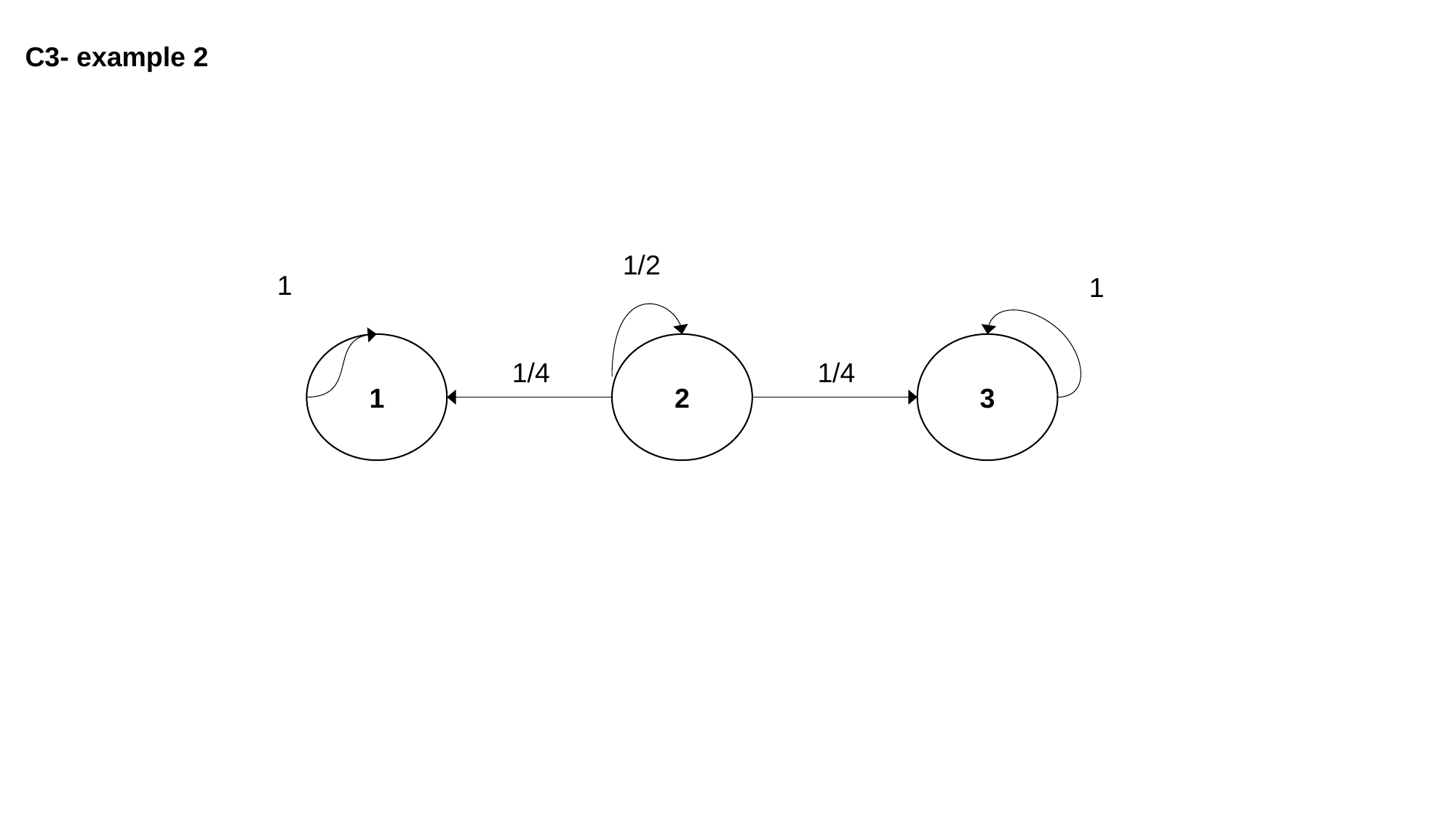

C3- example 2
1/2
1
1
1
2
3
1/4
1/4